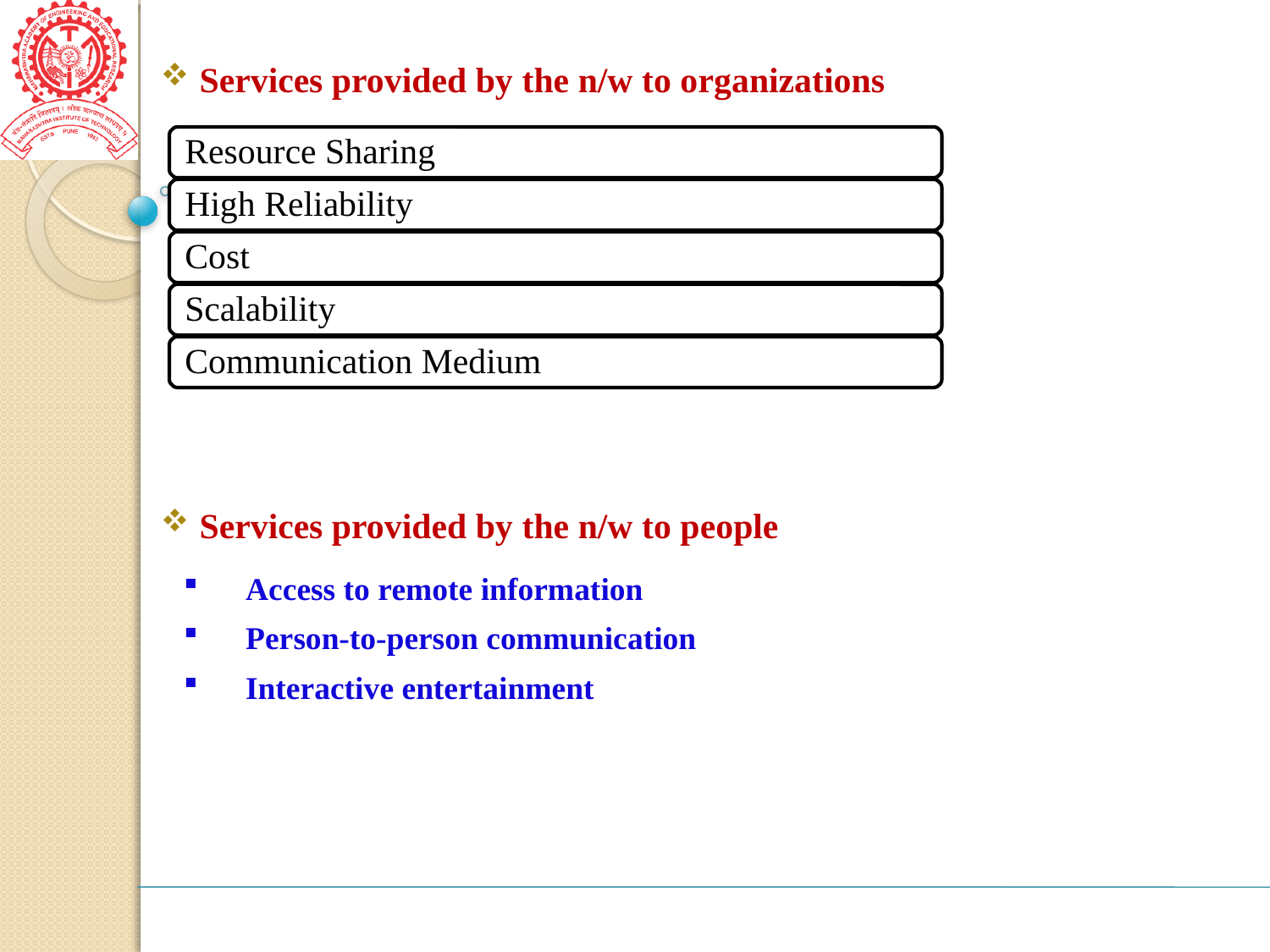

Services provided by the n/w to organizations
Resource Sharing
High Reliability
Cost
Scalability
Communication Medium
 Services provided by the n/w to people
    Access to remote information
    Person-to-person communication
    Interactive entertainment